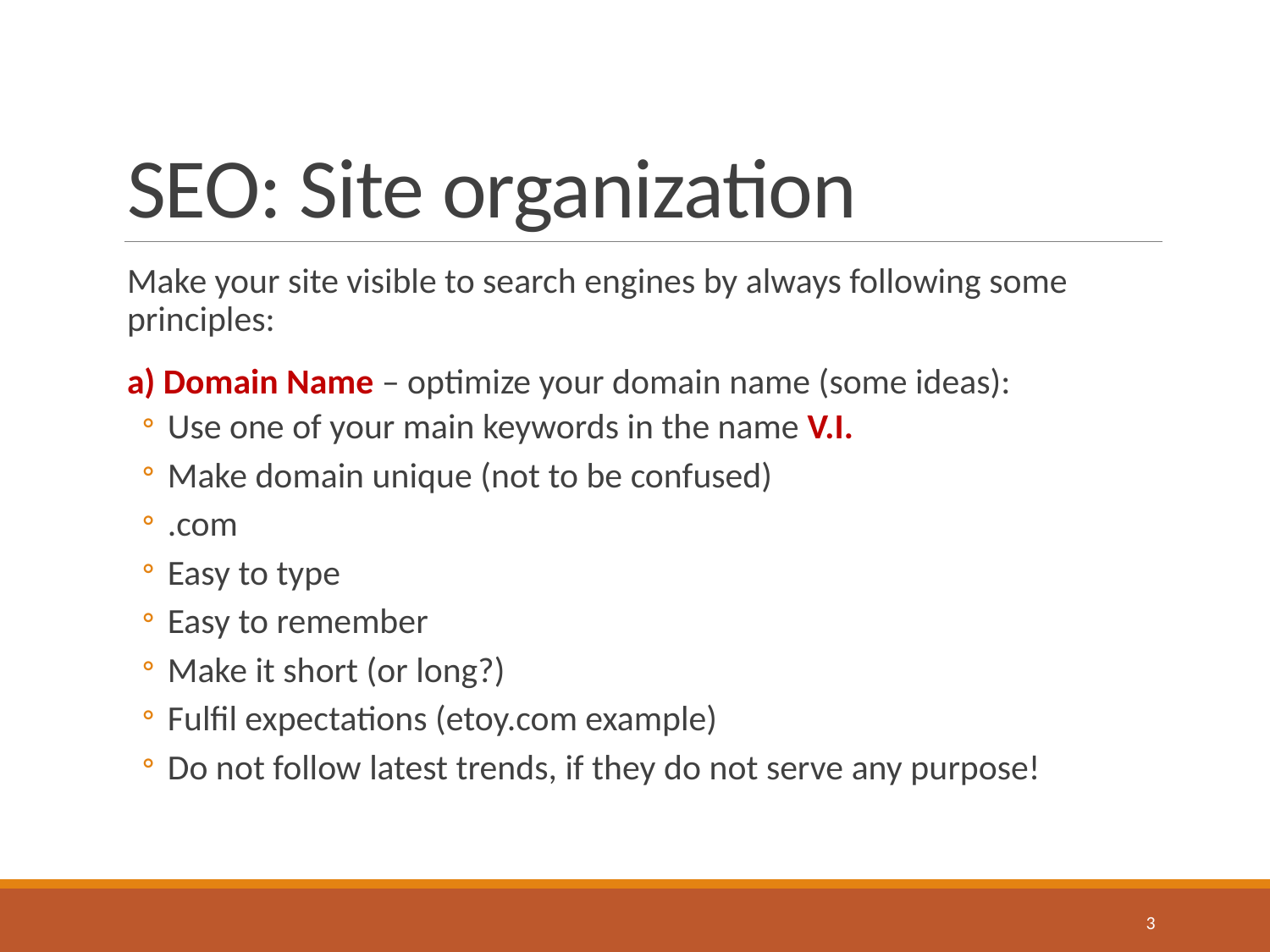

# SEO: Site organization
Make your site visible to search engines by always following some principles:
a) Domain Name – optimize your domain name (some ideas):
Use one of your main keywords in the name V.I.
Make domain unique (not to be confused)
.com
Easy to type
Easy to remember
Make it short (or long?)
Fulfil expectations (etoy.com example)
Do not follow latest trends, if they do not serve any purpose!
3